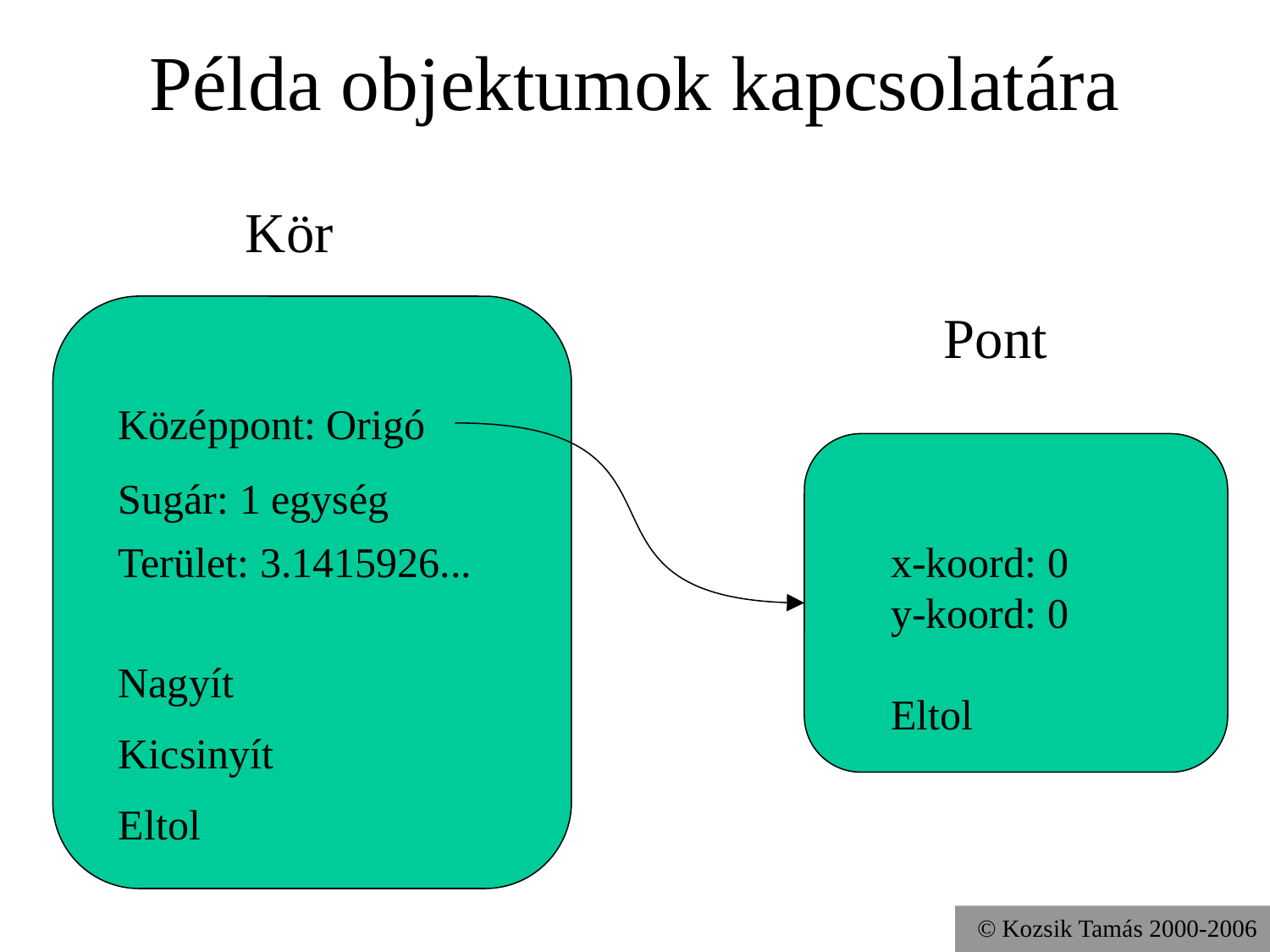

# Példa objektumok kapcsolatára
Kör

Pont
Középpont: Origó

Sugár: 1 egység
Terület: 3.1415926...
x-koord: 0
y-koord: 0

Eltol
Nagyít
Kicsinyít
Eltol
© Kozsik Tamás 2000-2006